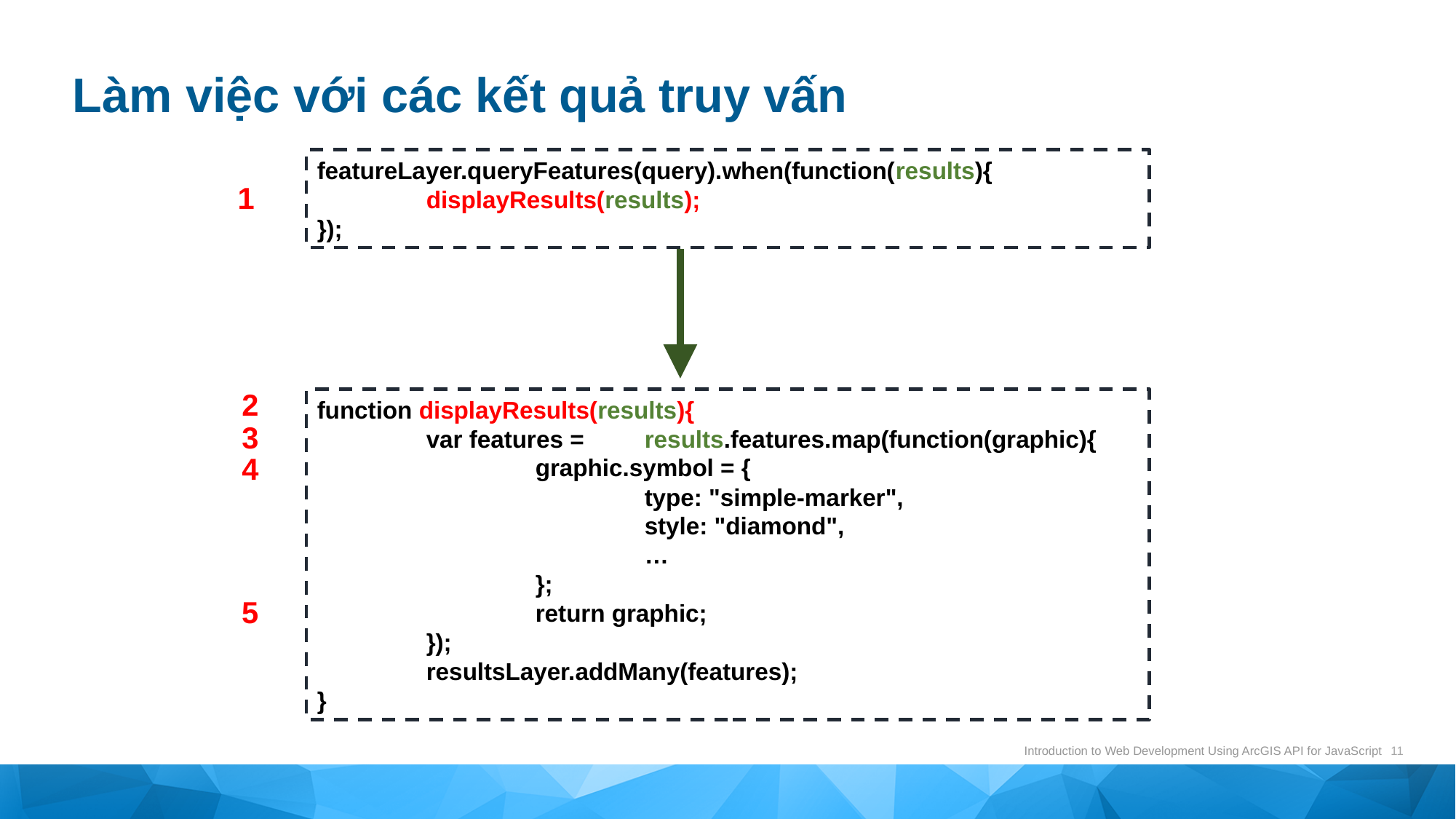

# Làm việc với các kết quả truy vấn
featureLayer.queryFeatures(query).when(function(results){
	displayResults(results);
});
1
2
function displayResults(results){
	var features = 	results.features.map(function(graphic){
		graphic.symbol = {
			type: "simple-marker",
			style: "diamond",
			…
		};
		return graphic;
	});
	resultsLayer.addMany(features);
}
3
4
5